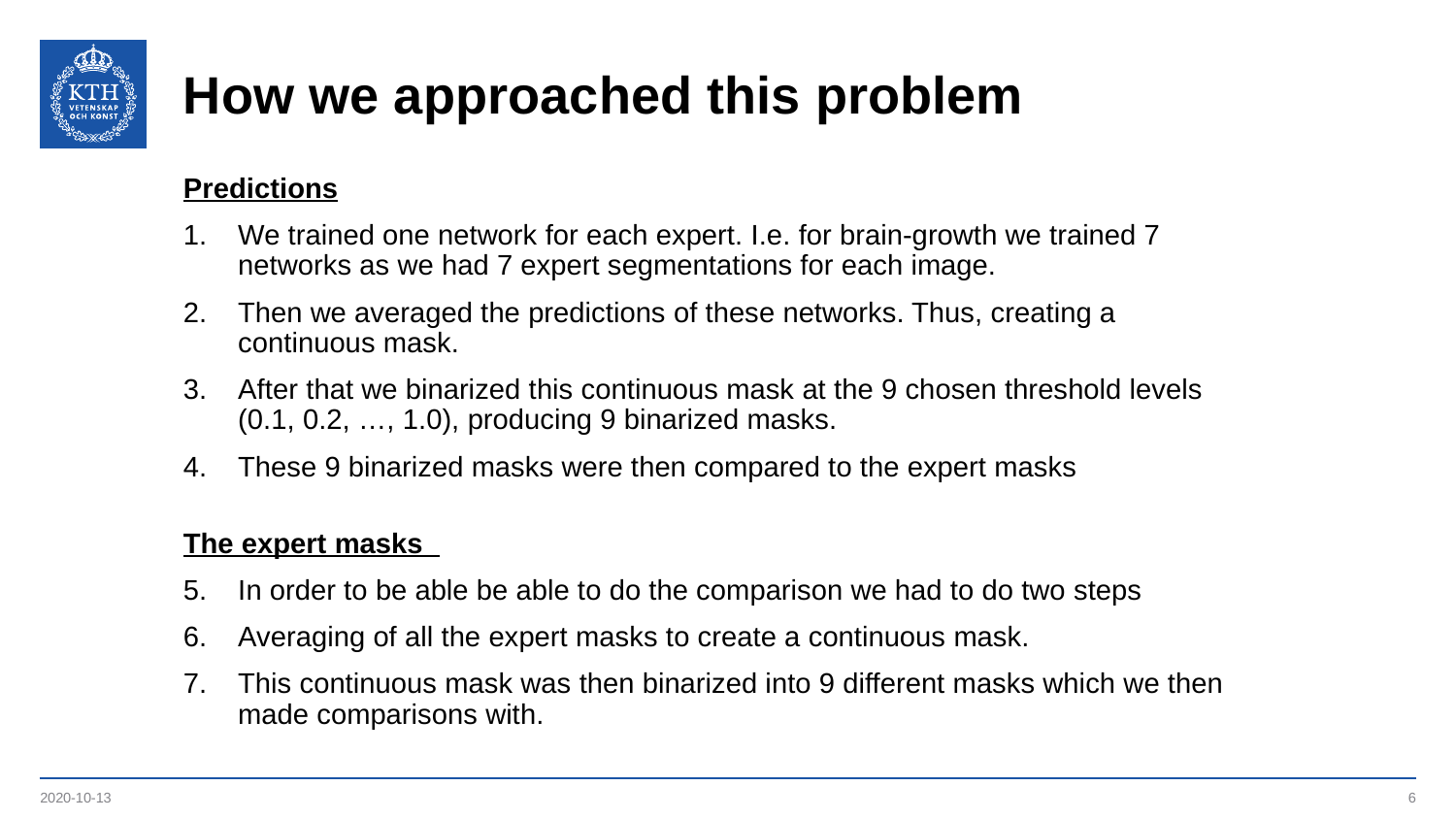

# How we approached this problem
Predictions
We trained one network for each expert. I.e. for brain-growth we trained 7 networks as we had 7 expert segmentations for each image.
Then we averaged the predictions of these networks. Thus, creating a continuous mask.
After that we binarized this continuous mask at the 9 chosen threshold levels (0.1, 0.2, …, 1.0), producing 9 binarized masks.
These 9 binarized masks were then compared to the expert masks
The expert masks
In order to be able be able to do the comparison we had to do two steps
Averaging of all the expert masks to create a continuous mask.
This continuous mask was then binarized into 9 different masks which we then made comparisons with.
2020-10-13
6